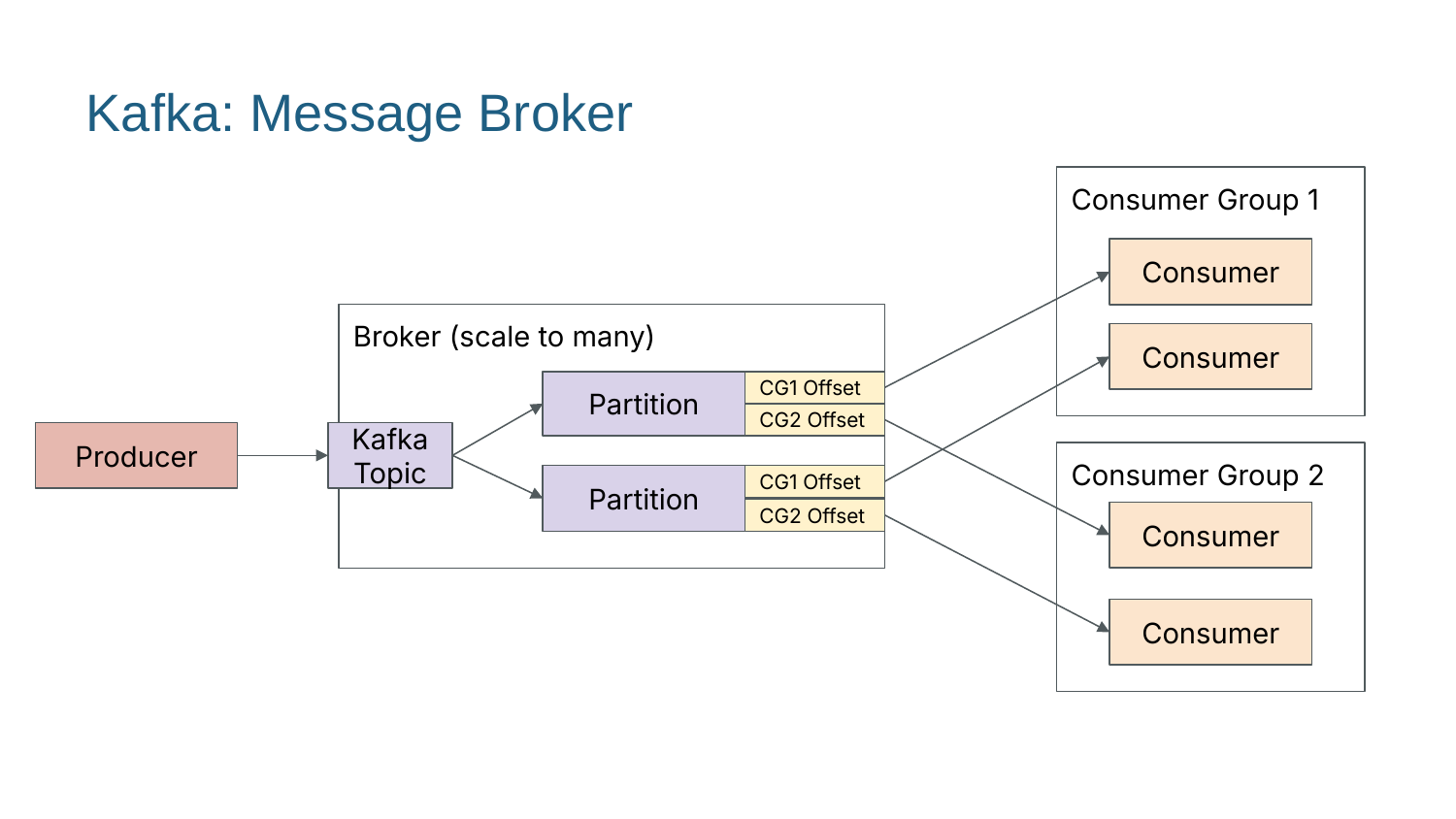

# Kafka: Message Broker
Consumer Group 1
Consumer
Broker (scale to many)
Consumer
Partition
CG1 Offset
CG2 Offset
Producer
Kafka Topic
Consumer Group 2
Partition
CG1 Offset
CG2 Offset
Consumer
Consumer